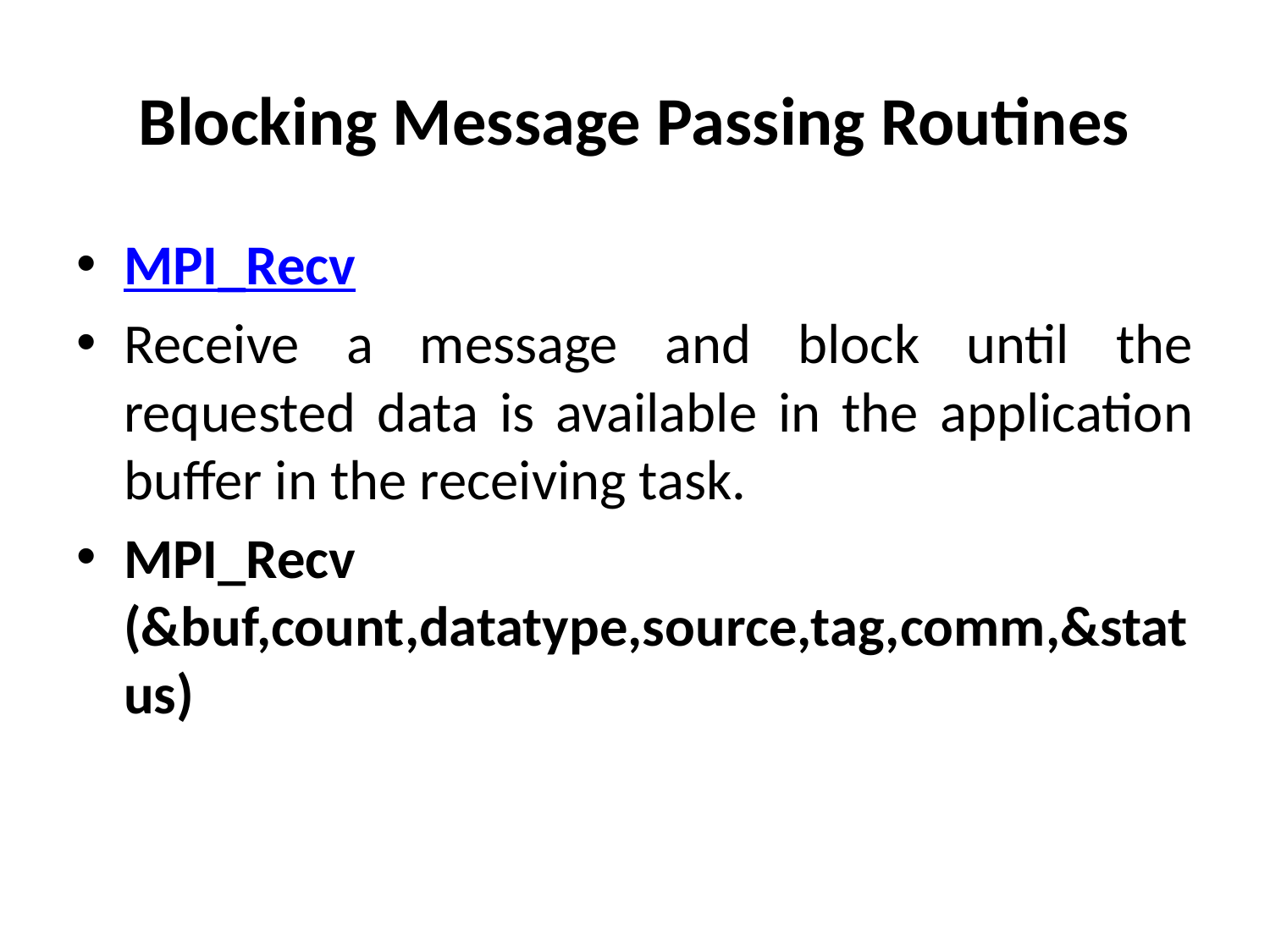

# Blocking Message Passing Routines
MPI_Recv
Receive a message and block until the requested data is available in the application buffer in the receiving task.
MPI_Recv (&buf,count,datatype,source,tag,comm,&status)